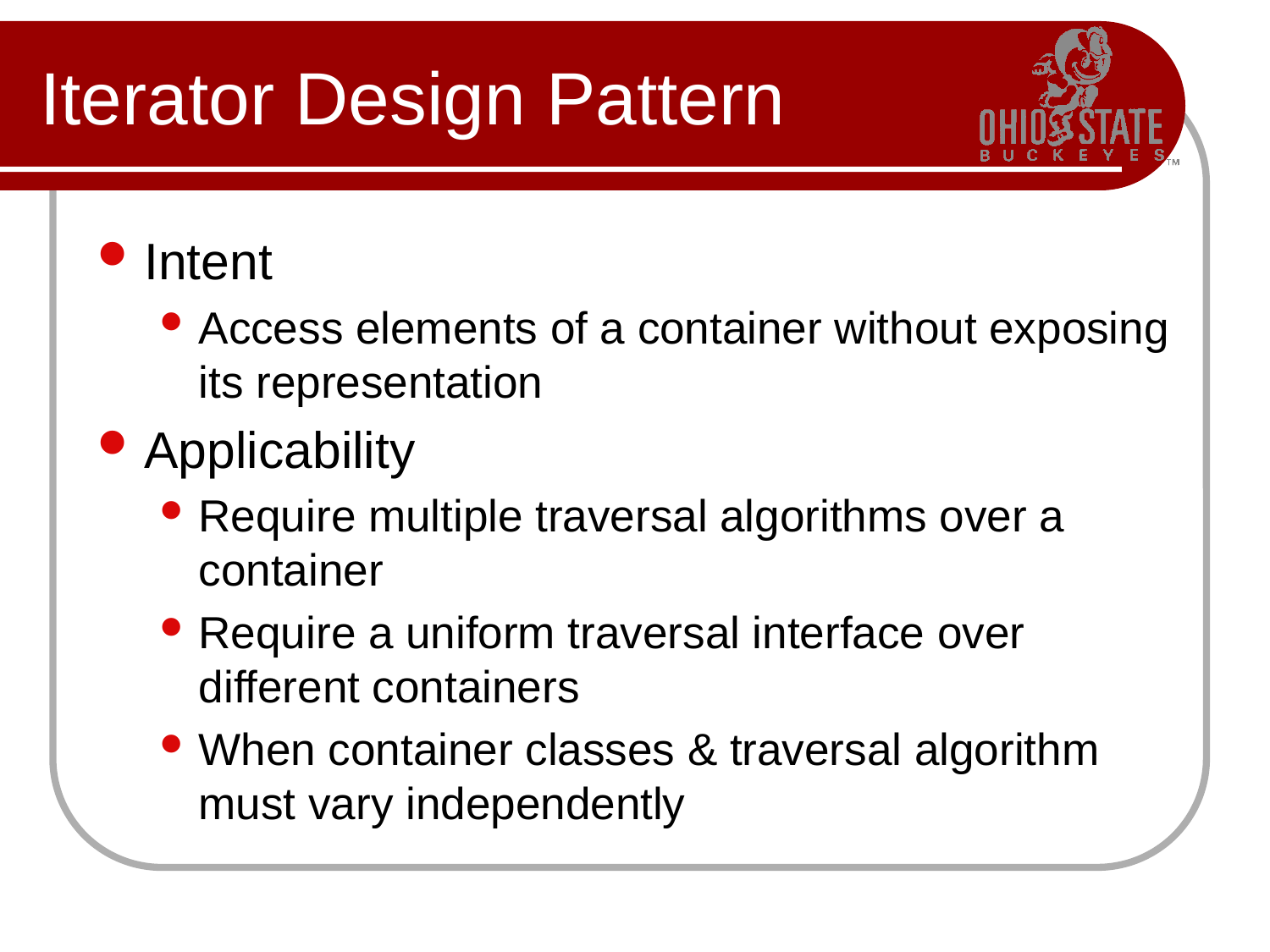

# Iterator Design Pattern
Intent
Access elements of a container without exposing its representation
Applicability
Require multiple traversal algorithms over a container
Require a uniform traversal interface over different containers
When container classes & traversal algorithm must vary independently